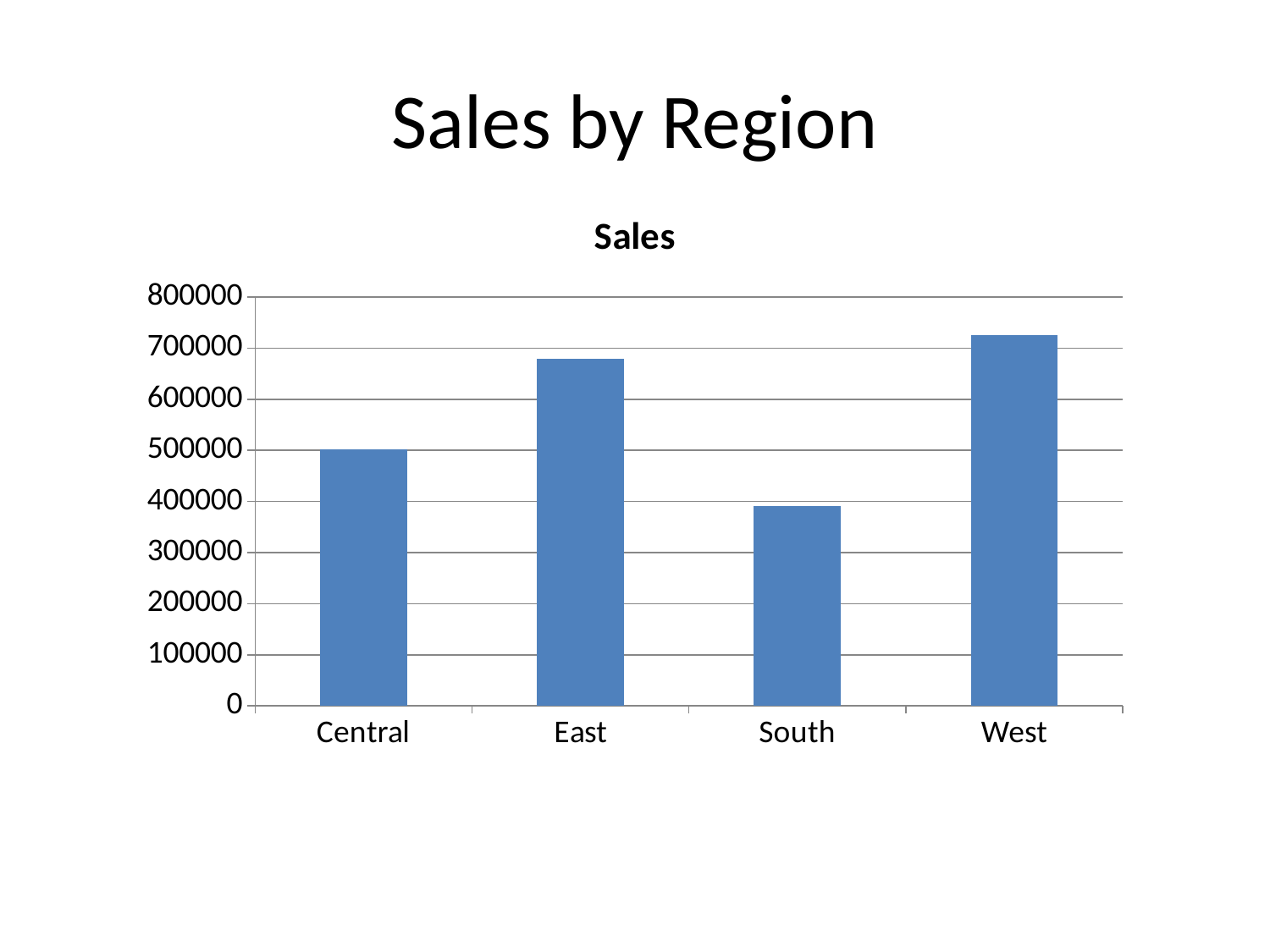

# Sales by Region

### Chart

| Category | Sales |
|---|---|
| Central | 501239.8908 |
| East | 678781.24 |
| South | 391721.905 |
| West | 725457.8245 |